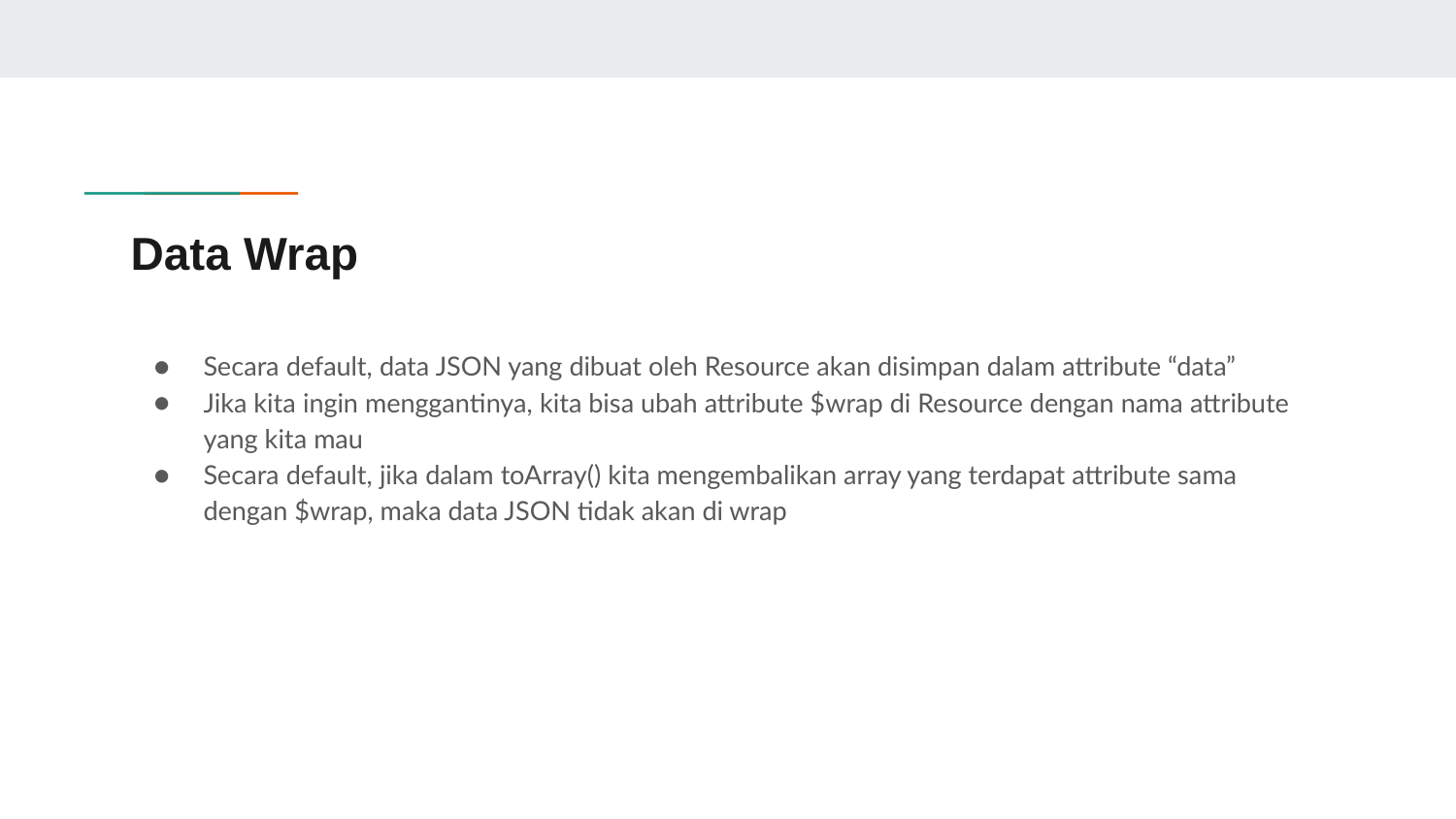

# Data Wrap
Secara default, data JSON yang dibuat oleh Resource akan disimpan dalam attribute “data”
Jika kita ingin menggantinya, kita bisa ubah attribute $wrap di Resource dengan nama attribute yang kita mau
Secara default, jika dalam toArray() kita mengembalikan array yang terdapat attribute sama dengan $wrap, maka data JSON tidak akan di wrap